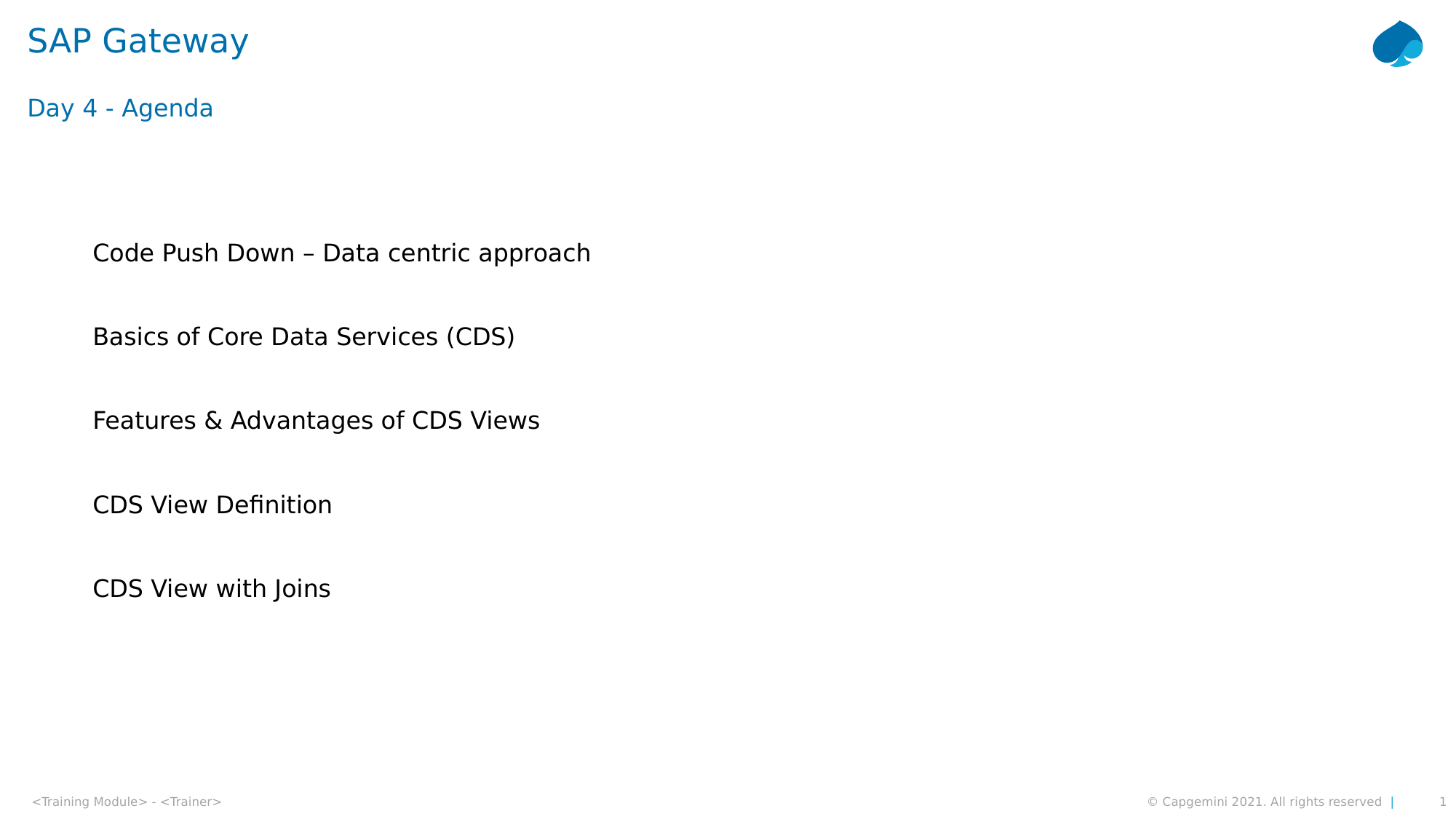

# SAP Gateway Day 4 - Agenda

Code Push Down – Data centric approach
Basics of Core Data Services (CDS)
Features & Advantages of CDS Views
CDS View Definition
CDS View with Joins